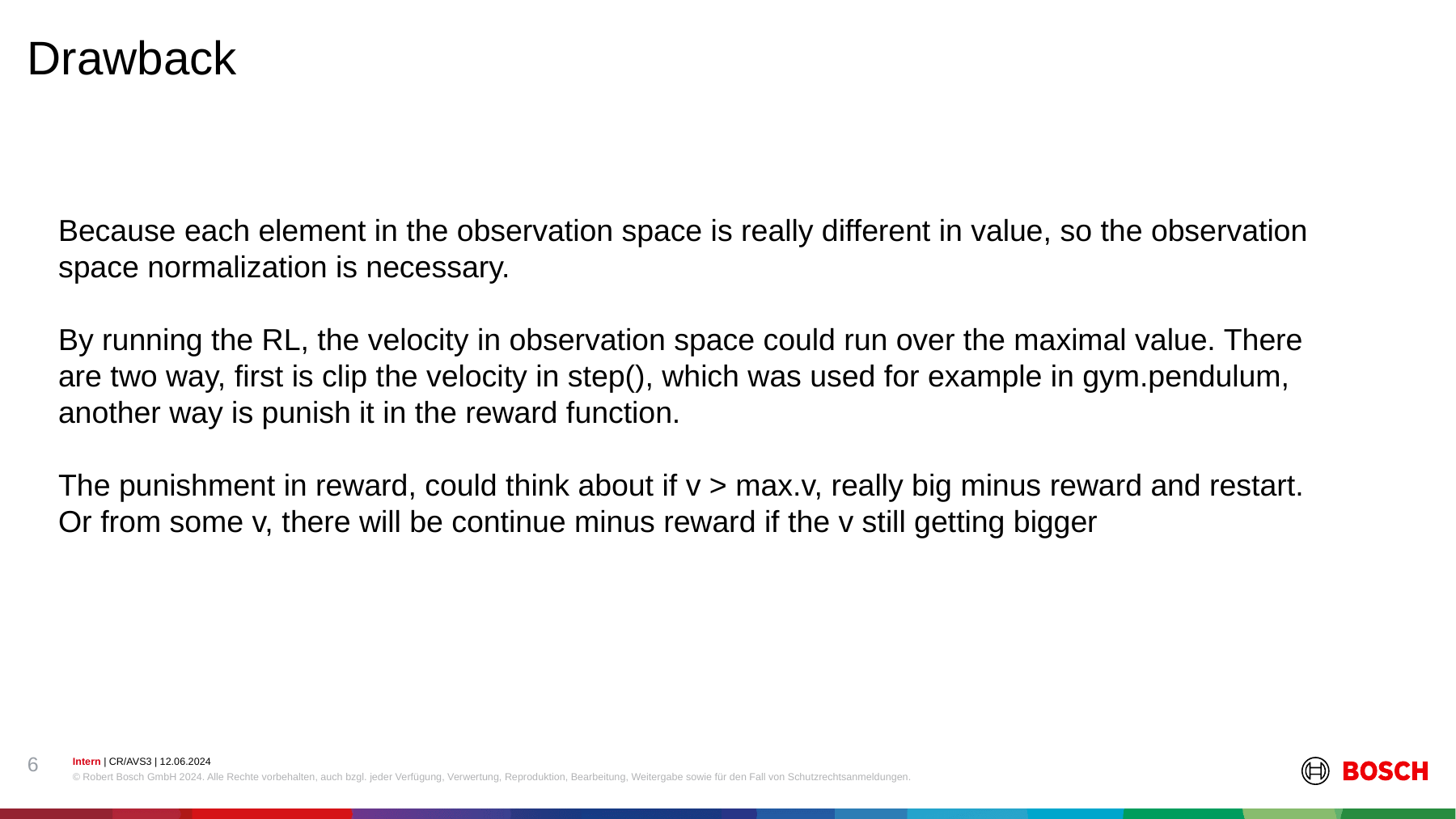

Drawback
#

Because each element in the observation space is really different in value, so the observation space normalization is necessary.

By running the RL, the velocity in observation space could run over the maximal value. There are two way, first is clip the velocity in step(), which was used for example in gym.pendulum, another way is punish it in the reward function.

The punishment in reward, could think about if v > max.v, really big minus reward and restart. Or from some v, there will be continue minus reward if the v still getting bigger

6